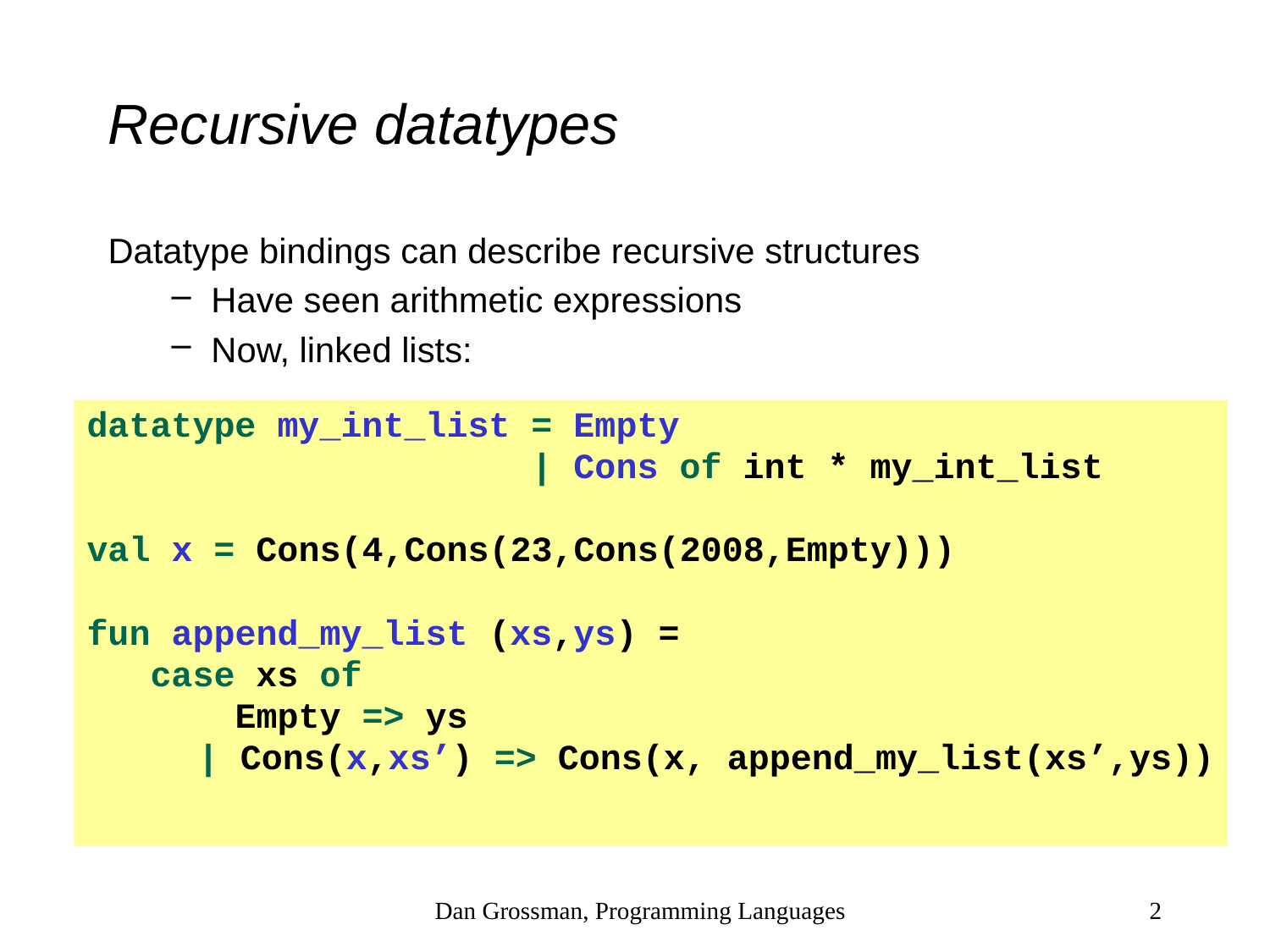

# Recursive datatypes
Datatype bindings can describe recursive structures
Have seen arithmetic expressions
Now, linked lists:
datatype my_int_list = Empty
                     | Cons of int * my_int_list

val x = Cons(4,Cons(23,Cons(2008,Empty)))

fun append_my_list (xs,ys) =
   case xs of
       Empty => ys
	   | Cons(x,xs’) => Cons(x, append_my_list(xs’,ys))
Dan Grossman, Programming Languages
2